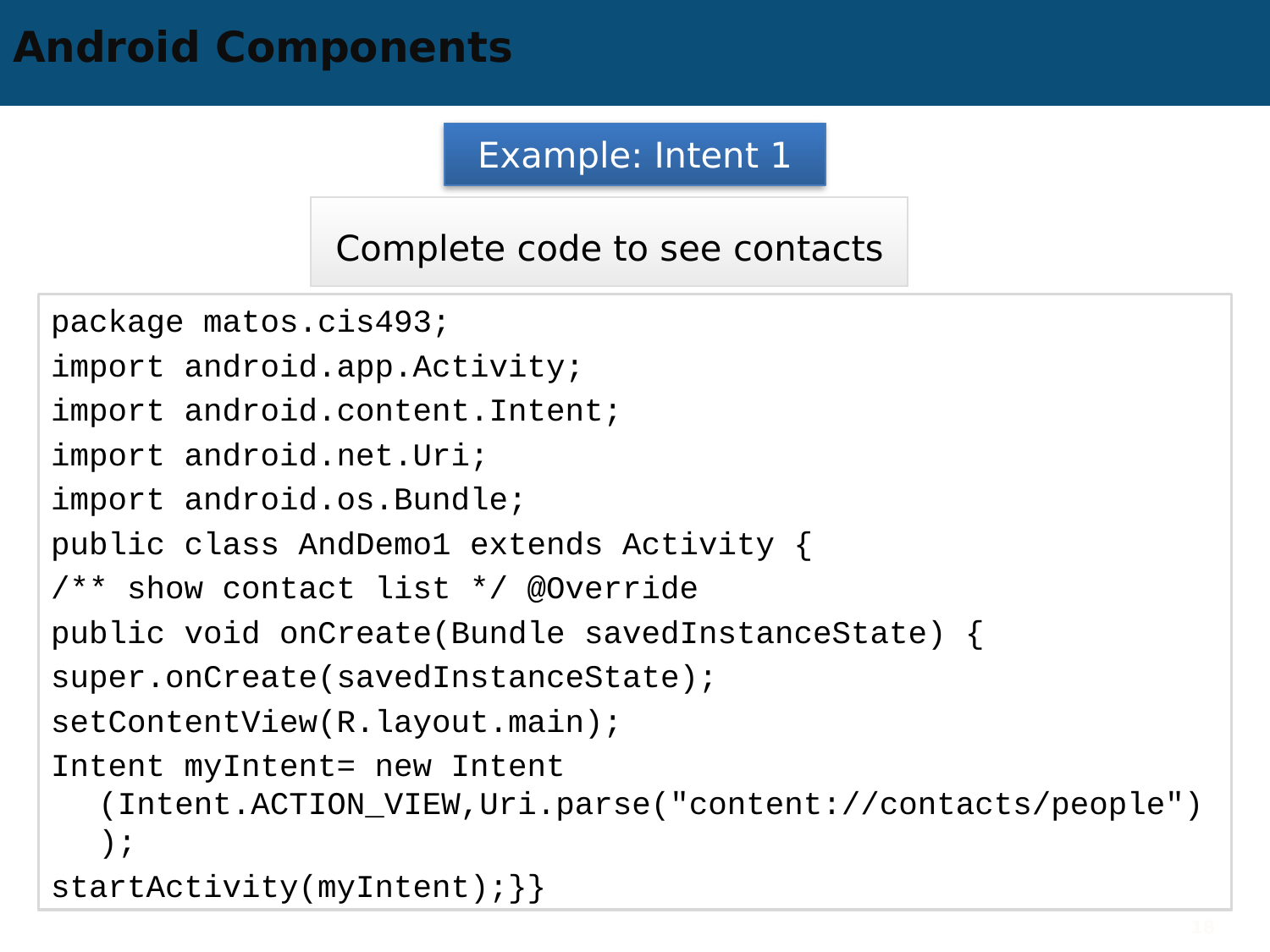

# Android Components
Example: Intent 1
Complete code to see contacts
package matos.cis493;
import android.app.Activity;
import android.content.Intent;
import android.net.Uri;
import android.os.Bundle;
public class AndDemo1 extends Activity {
/** show contact list */ @Override
public void onCreate(Bundle savedInstanceState) {
super.onCreate(savedInstanceState);
setContentView(R.layout.main);
Intent myIntent= new Intent (Intent.ACTION_VIEW,Uri.parse("content://contacts/people"));
startActivity(myIntent);}}